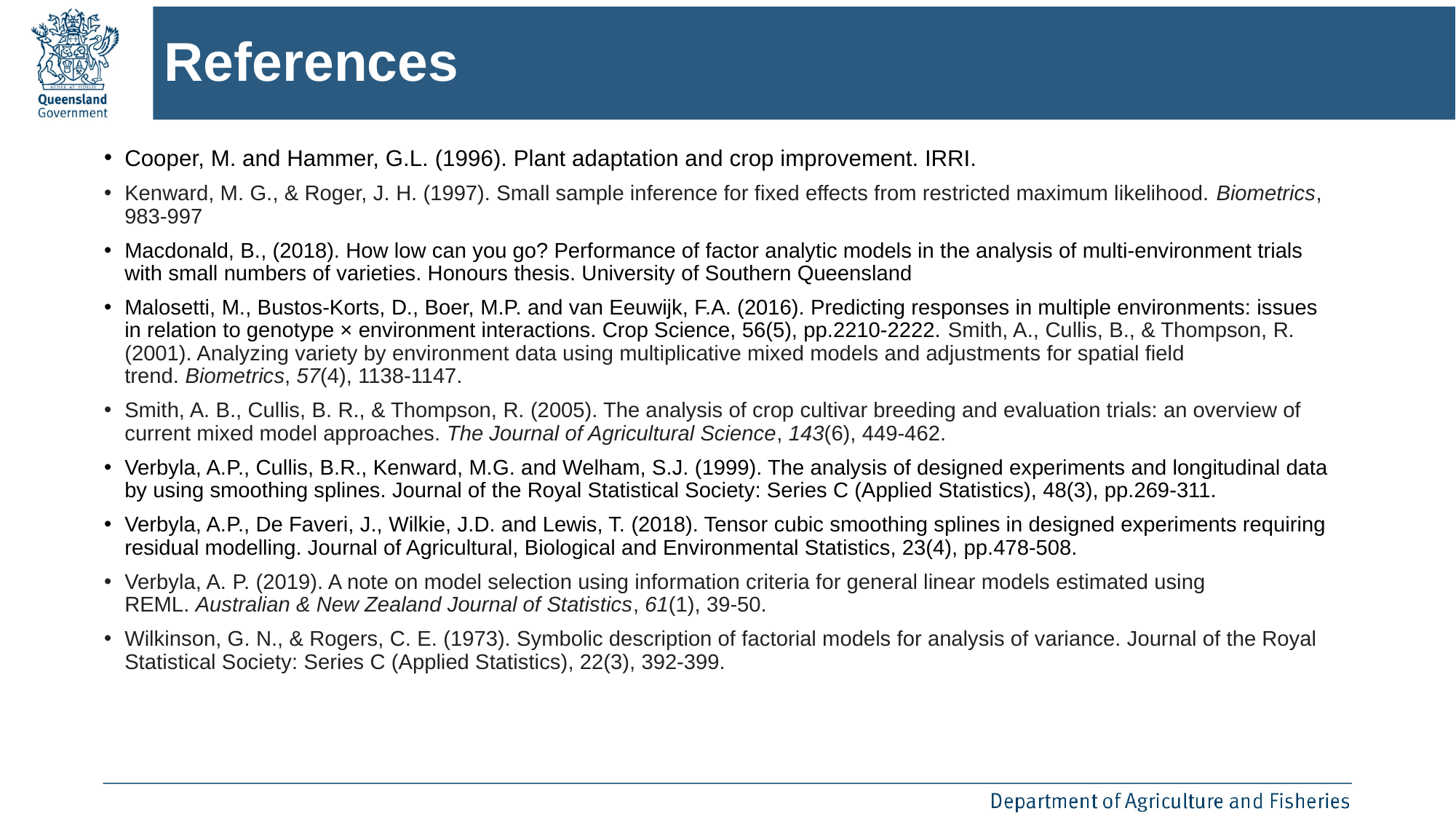

# References
Cooper, M. and Hammer, G.L. (1996). Plant adaptation and crop improvement. IRRI.
Kenward, M. G., & Roger, J. H. (1997). Small sample inference for fixed effects from restricted maximum likelihood. Biometrics, 983-997
Macdonald, B., (2018). How low can you go? Performance of factor analytic models in the analysis of multi-environment trials with small numbers of varieties. Honours thesis. University of Southern Queensland
Malosetti, M., Bustos‐Korts, D., Boer, M.P. and van Eeuwijk, F.A. (2016). Predicting responses in multiple environments: issues in relation to genotype × environment interactions. Crop Science, 56(5), pp.2210-2222. Smith, A., Cullis, B., & Thompson, R. (2001). Analyzing variety by environment data using multiplicative mixed models and adjustments for spatial field trend. Biometrics, 57(4), 1138-1147.
Smith, A. B., Cullis, B. R., & Thompson, R. (2005). The analysis of crop cultivar breeding and evaluation trials: an overview of current mixed model approaches. The Journal of Agricultural Science, 143(6), 449-462.
Verbyla, A.P., Cullis, B.R., Kenward, M.G. and Welham, S.J. (1999). The analysis of designed experiments and longitudinal data by using smoothing splines. Journal of the Royal Statistical Society: Series C (Applied Statistics), 48(3), pp.269-311.
Verbyla, A.P., De Faveri, J., Wilkie, J.D. and Lewis, T. (2018). Tensor cubic smoothing splines in designed experiments requiring residual modelling. Journal of Agricultural, Biological and Environmental Statistics, 23(4), pp.478-508.
Verbyla, A. P. (2019). A note on model selection using information criteria for general linear models estimated using REML. Australian & New Zealand Journal of Statistics, 61(1), 39-50.
Wilkinson, G. N., & Rogers, C. E. (1973). Symbolic description of factorial models for analysis of variance. Journal of the Royal Statistical Society: Series C (Applied Statistics), 22(3), 392-399.